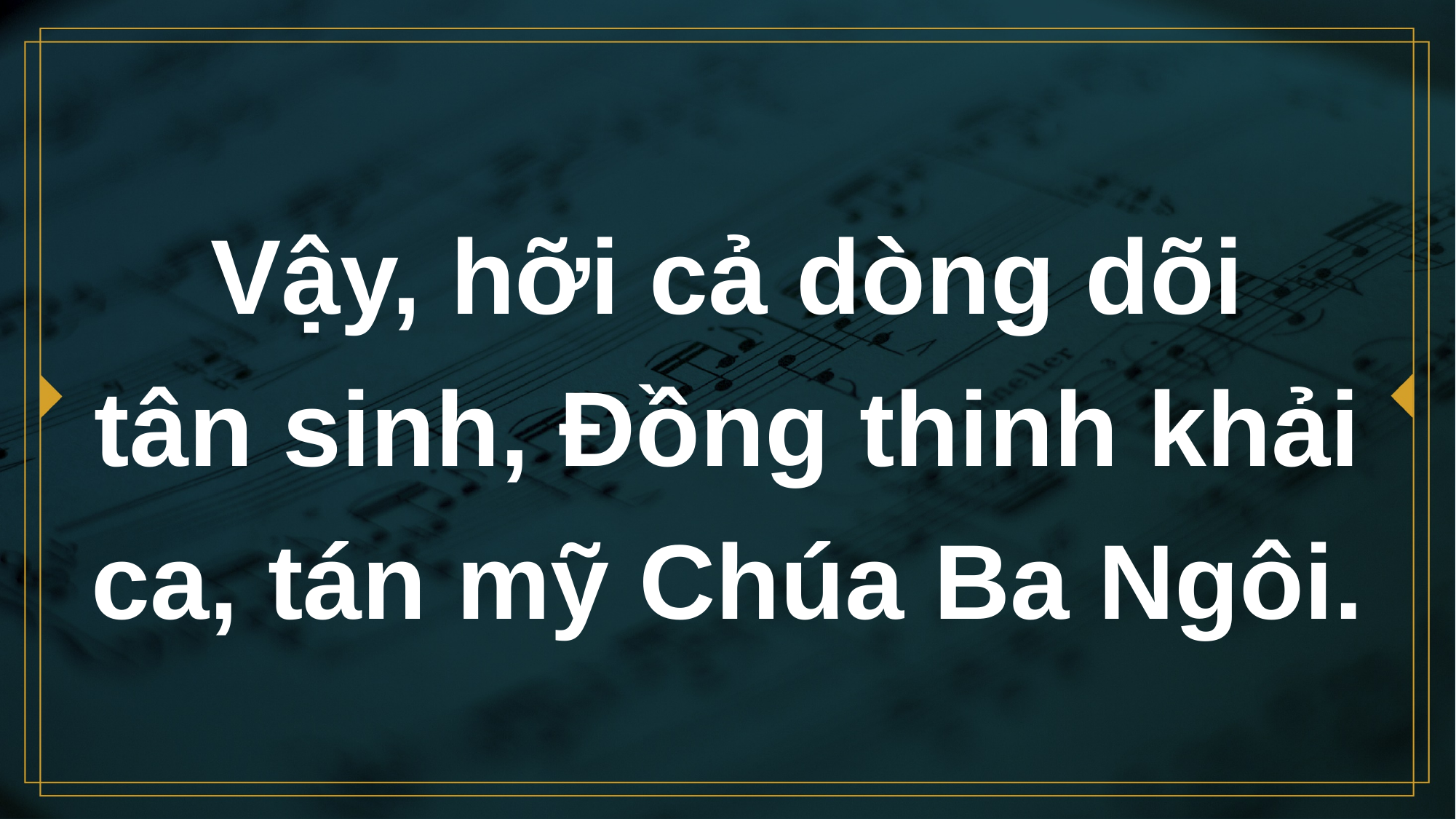

# Vậy, hỡi cả dòng dõi tân sinh, Đồng thinh khải ca, tán mỹ Chúa Ba Ngôi.